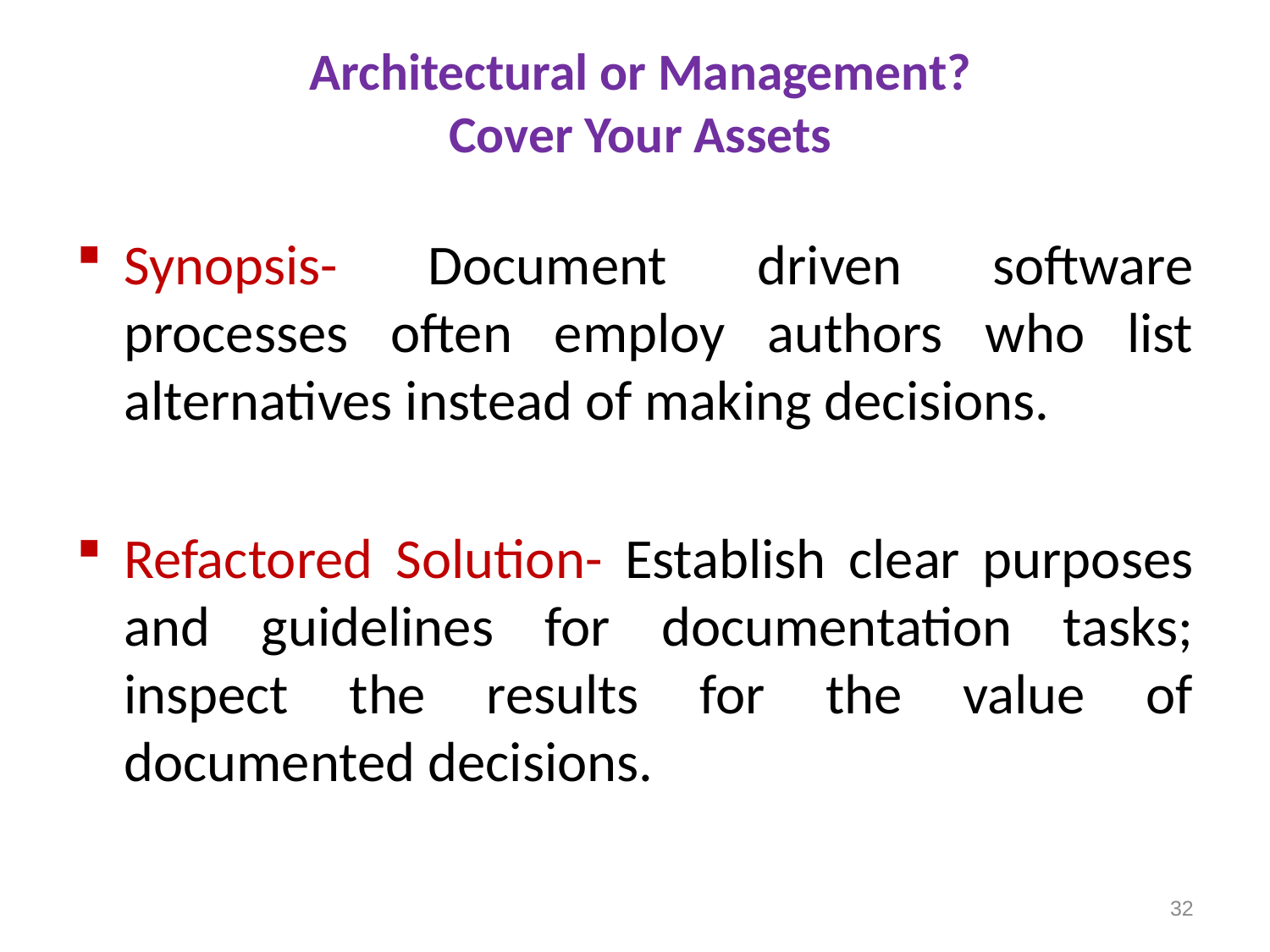

# Architectural or Management? Cover Your Assets
Synopsis- Document driven software processes often employ authors who list alternatives instead of making decisions.

Refactored Solution- Establish clear purposes and guidelines for documentation tasks; inspect the results for the value of documented decisions.
32